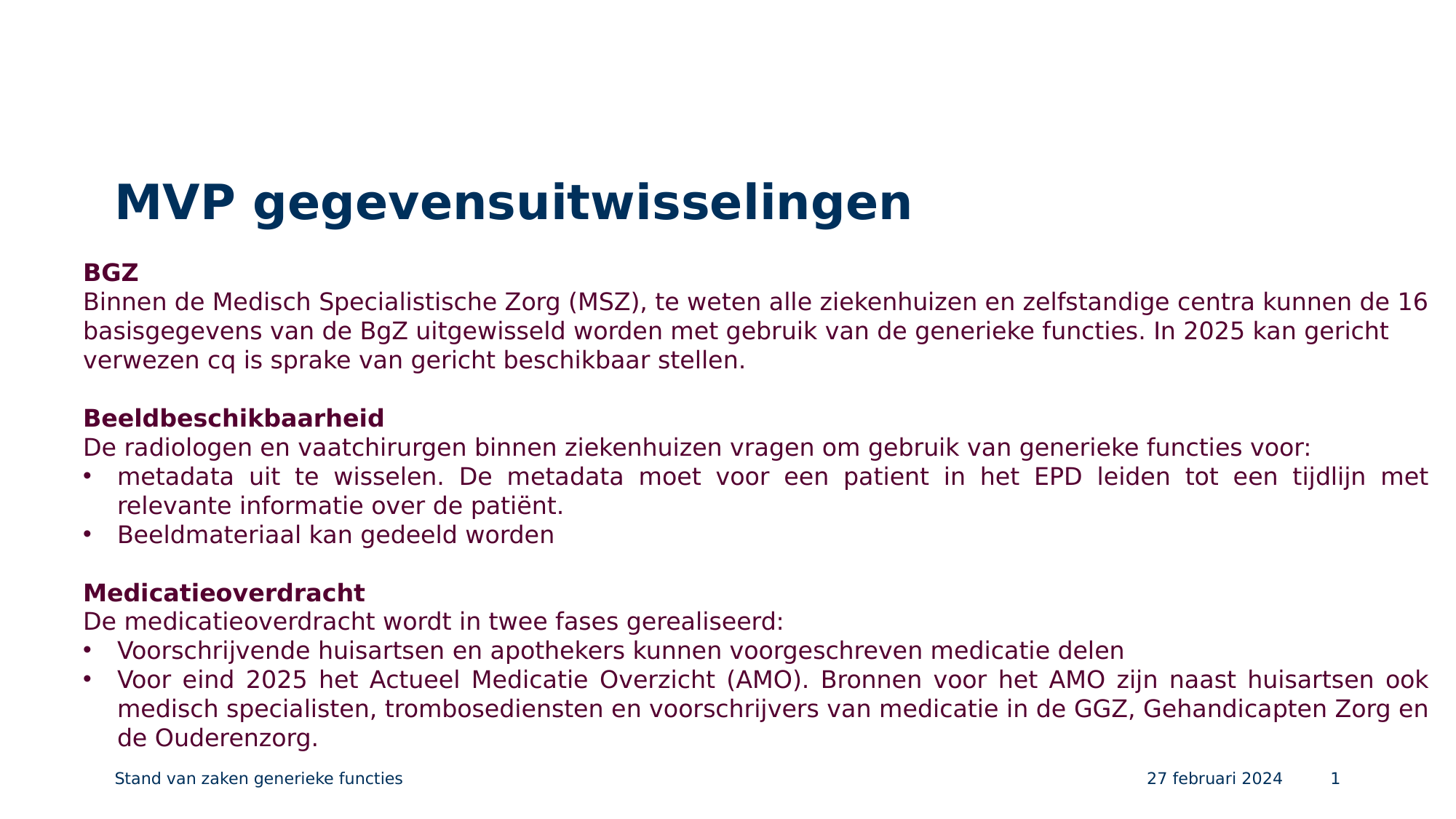

# MVP gegevensuitwisselingen
BGZ
Binnen de Medisch Specialistische Zorg (MSZ), te weten alle ziekenhuizen en zelfstandige centra kunnen de 16 basisgegevens van de BgZ uitgewisseld worden met gebruik van de generieke functies. In 2025 kan gericht verwezen cq is sprake van gericht beschikbaar stellen.

Beeldbeschikbaarheid
De radiologen en vaatchirurgen binnen ziekenhuizen vragen om gebruik van generieke functies voor:
metadata uit te wisselen. De metadata moet voor een patient in het EPD leiden tot een tijdlijn met relevante informatie over de patiënt.
Beeldmateriaal kan gedeeld worden

Medicatieoverdracht
De medicatieoverdracht wordt in twee fases gerealiseerd:
Voorschrijvende huisartsen en apothekers kunnen voorgeschreven medicatie delen
Voor eind 2025 het Actueel Medicatie Overzicht (AMO). Bronnen voor het AMO zijn naast huisartsen ook medisch specialisten, trombosediensten en voorschrijvers van medicatie in de GGZ, Gehandicapten Zorg en de Ouderenzorg.

Stand van zaken generieke functies
27 februari 2024
1